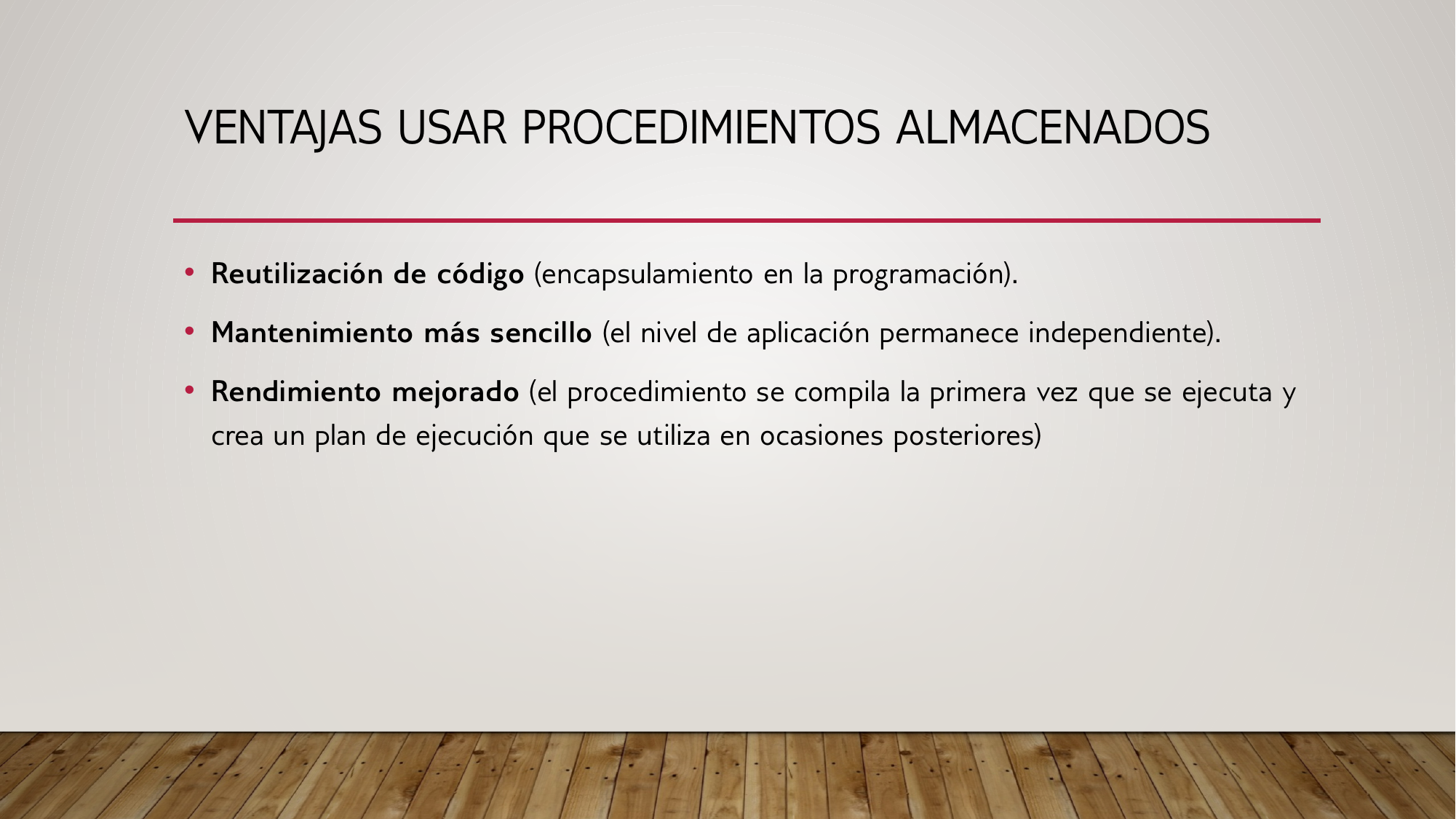

# Ventajas usar procedimientos almacenados
Reutilización de código (encapsulamiento en la programación).
Mantenimiento más sencillo (el nivel de aplicación permanece independiente).
Rendimiento mejorado (el procedimiento se compila la primera vez que se ejecuta y crea un plan de ejecución que se utiliza en ocasiones posteriores)